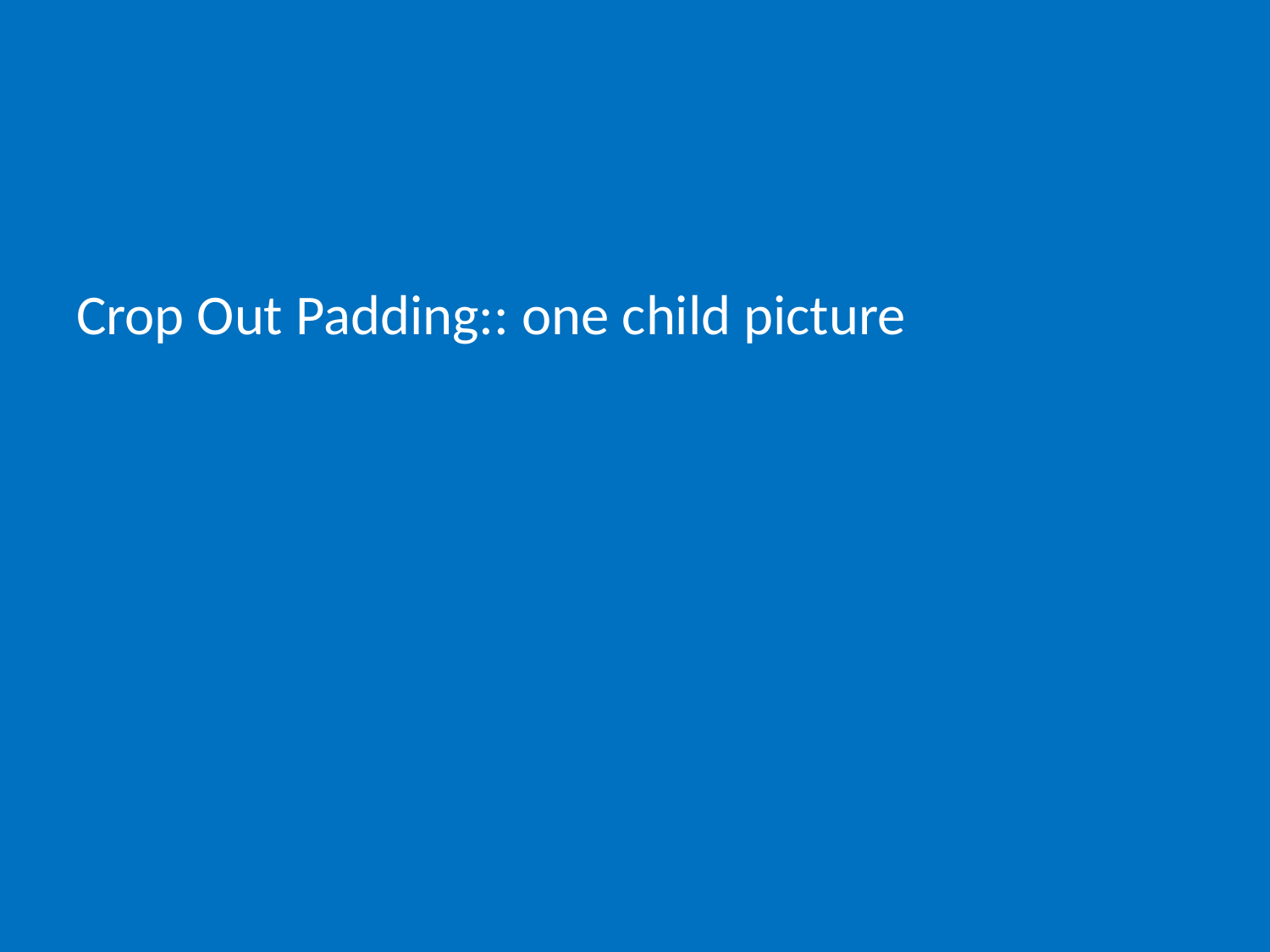

# Crop Out Padding:: one child picture